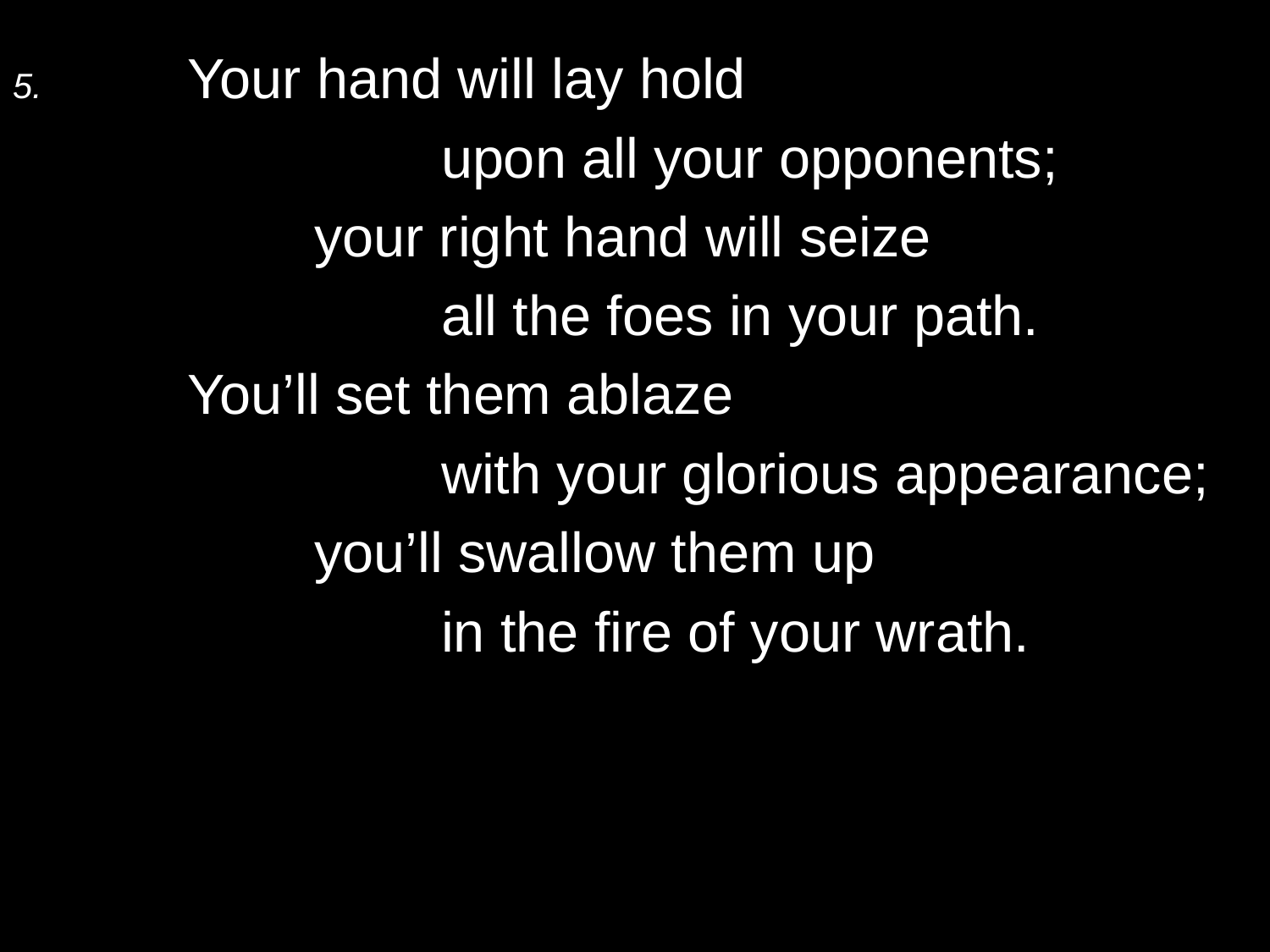

5.	Your hand will lay hold
			upon all your opponents;
		your right hand will seize
			all the foes in your path.
	You’ll set them ablaze
			with your glorious appearance;
		you’ll swallow them up
			in the fire of your wrath.